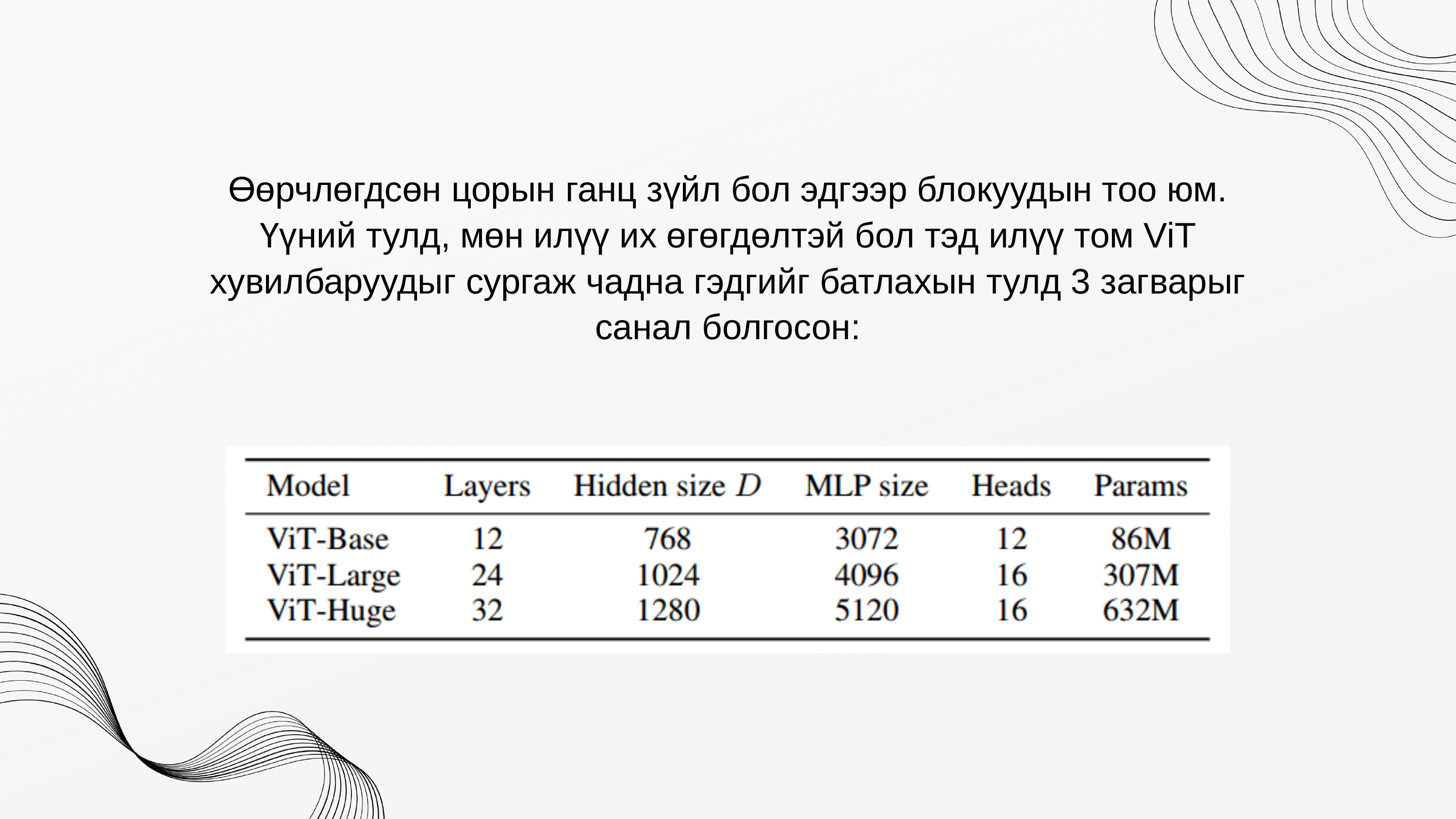

Өөрчлөгдсөн цорын ганц зүйл бол эдгээр блокуудын тоо юм. Үүний тулд, мөн илүү их өгөгдөлтэй бол тэд илүү том ViT хувилбаруудыг сургаж чадна гэдгийг батлахын тулд 3 загварыг санал болгосон: